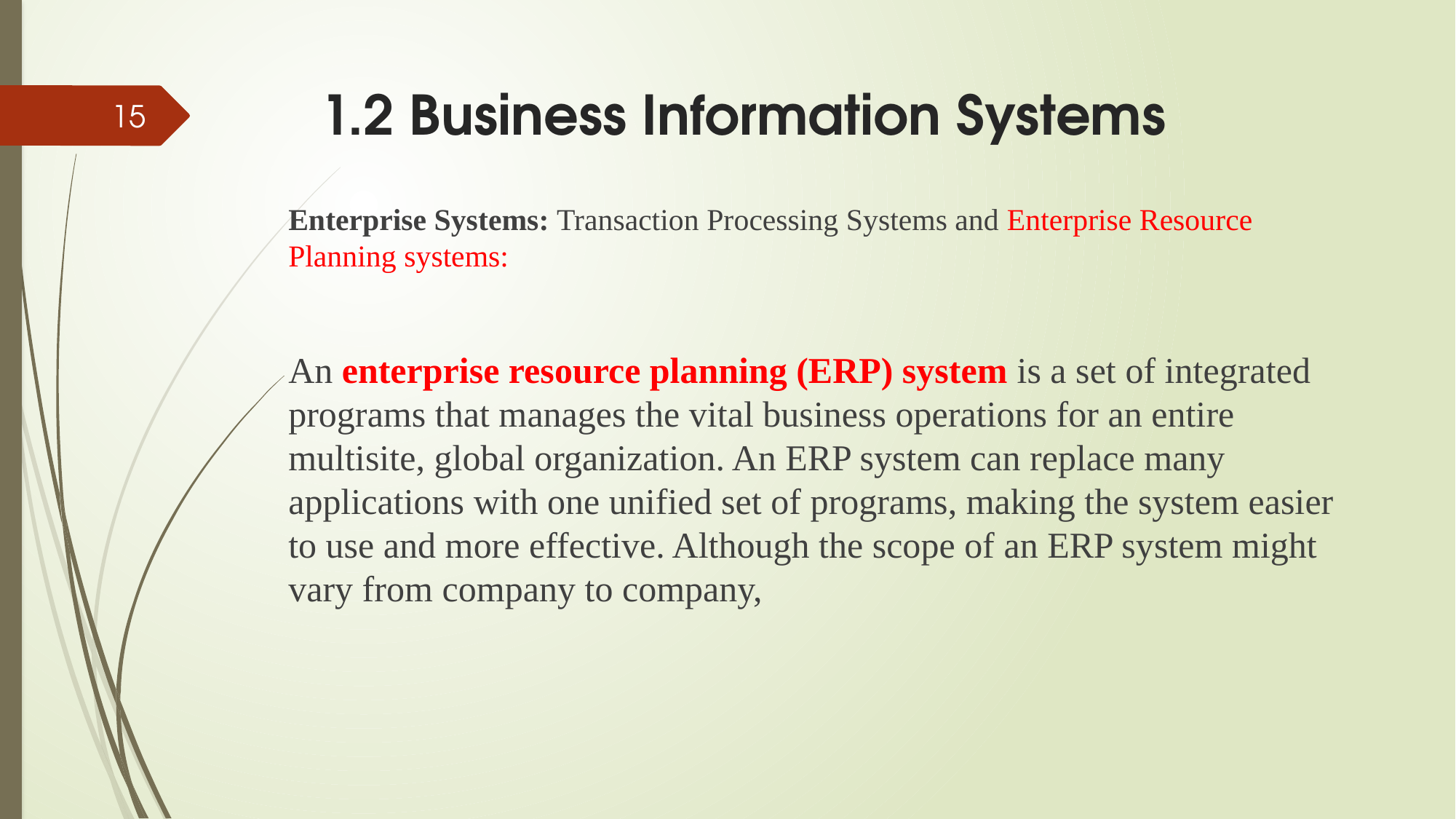

# 1.2 Business Information Systems
15
Enterprise Systems: Transaction Processing Systems and Enterprise Resource Planning systems:

An enterprise resource planning (ERP) system is a set of integrated programs that manages the vital business operations for an entire multisite, global organization. An ERP system can replace many applications with one unified set of programs, making the system easier to use and more effective. Although the scope of an ERP system might vary from company to company,